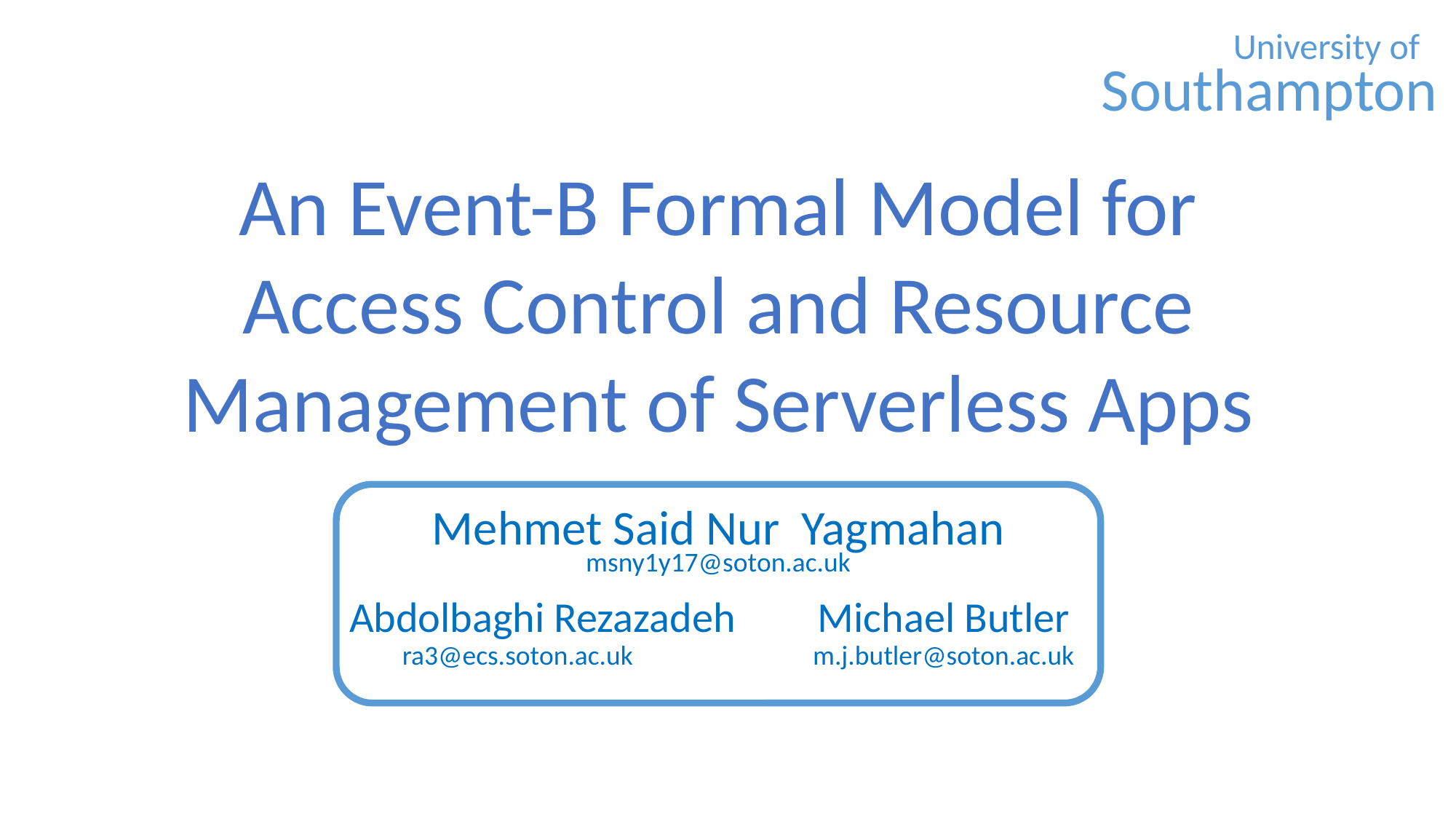

University of
Southampton
An Event-B Formal Model for
Access Control and Resource Management of Serverless Apps

Mehmet Said Nur  Yagmahan
msny1y17@soton.ac.uk
Abdolbaghi Rezazadeh
Michael Butler
ra3@ecs.soton.ac.uk
m.j.butler@soton.ac.uk